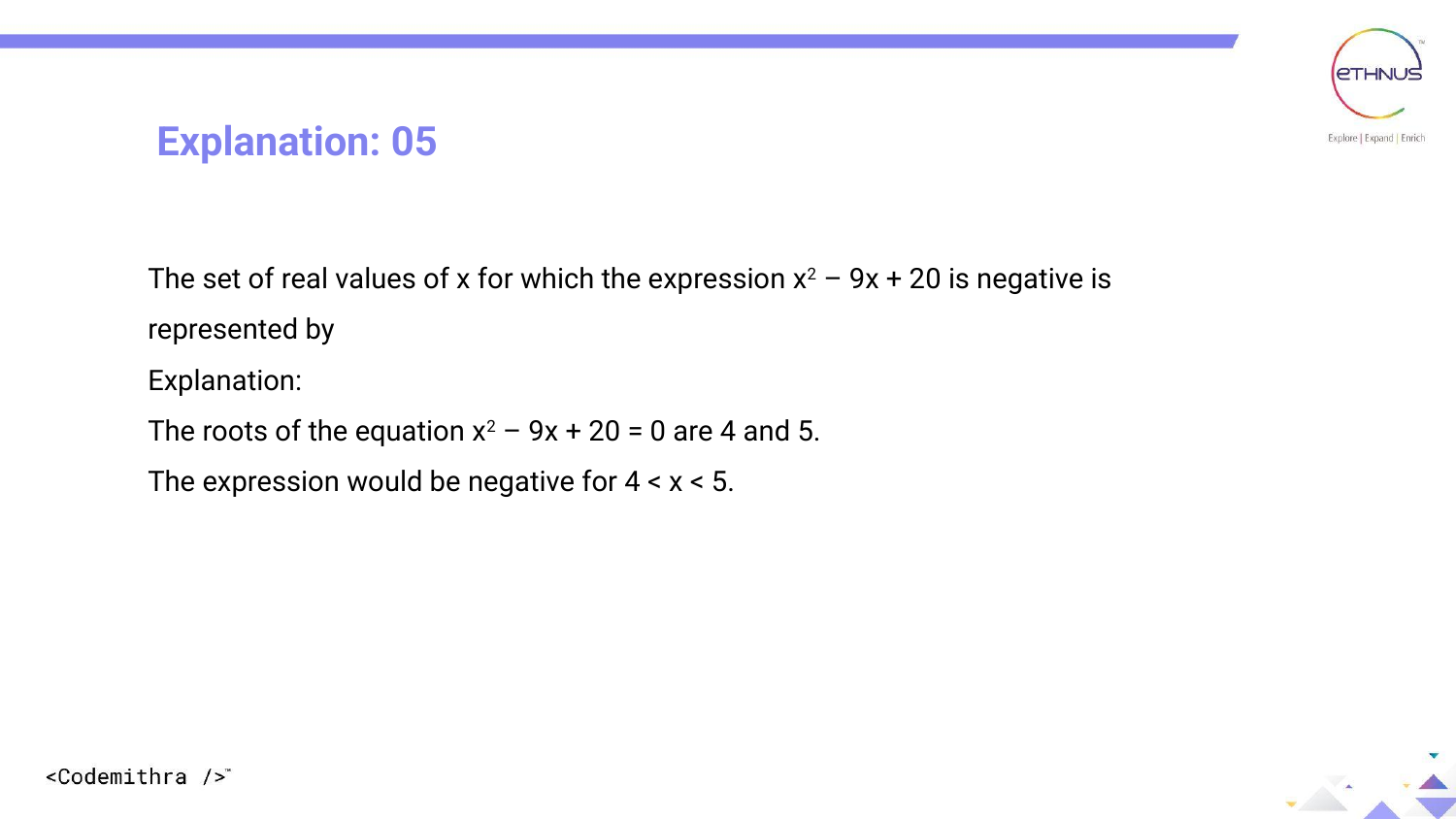

Question: 05
Explanation: 05
The set of real values of x for which the expression x2 – 9x + 20 is negative is
represented by
Explanation:
The roots of the equation x2 – 9x + 20 = 0 are 4 and 5.
The expression would be negative for 4 < x < 5.